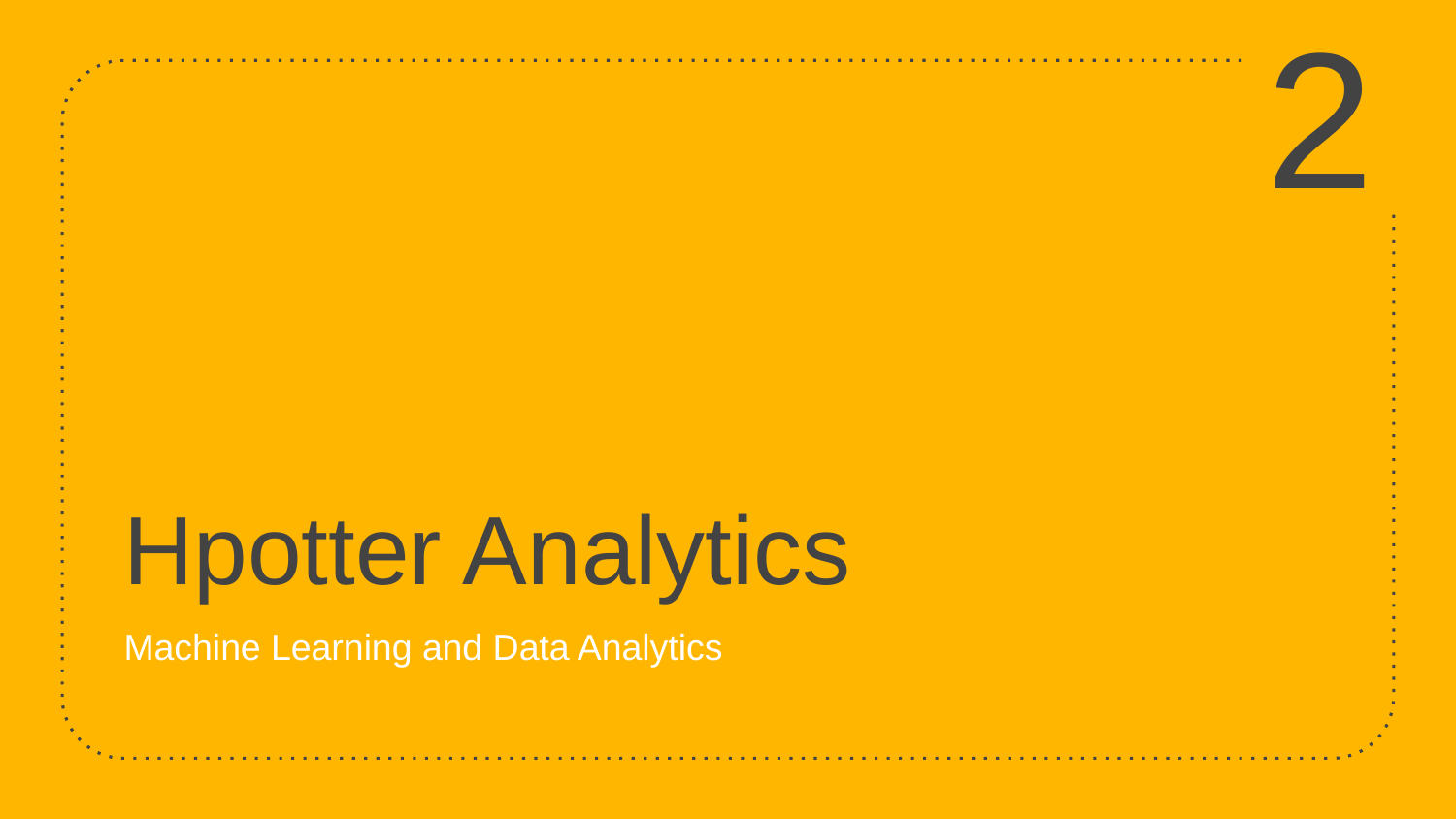

2
# Hpotter Analytics
Machine Learning and Data Analytics